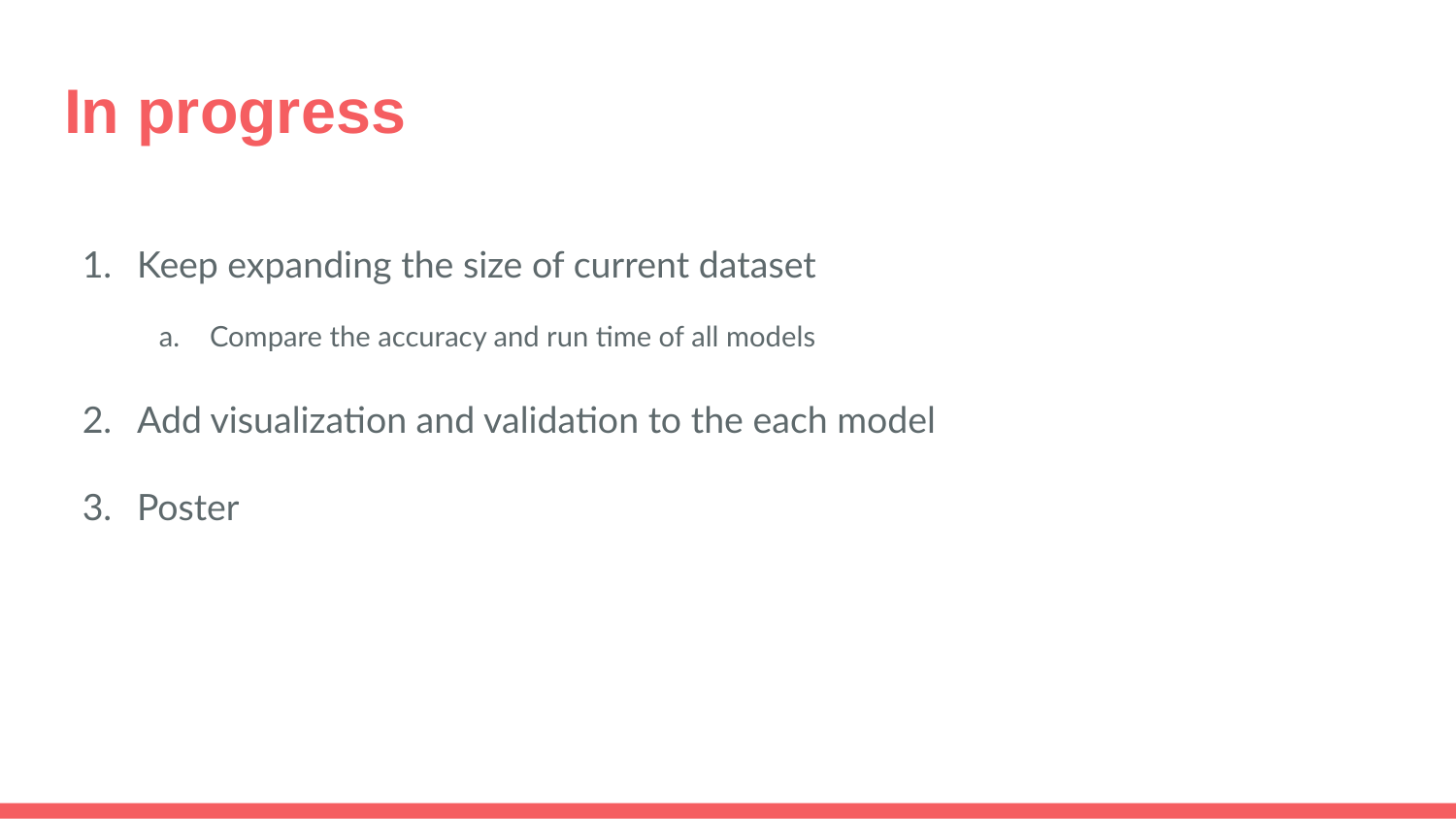

# In progress
Keep expanding the size of current dataset
Compare the accuracy and run time of all models
Add visualization and validation to the each model
Poster